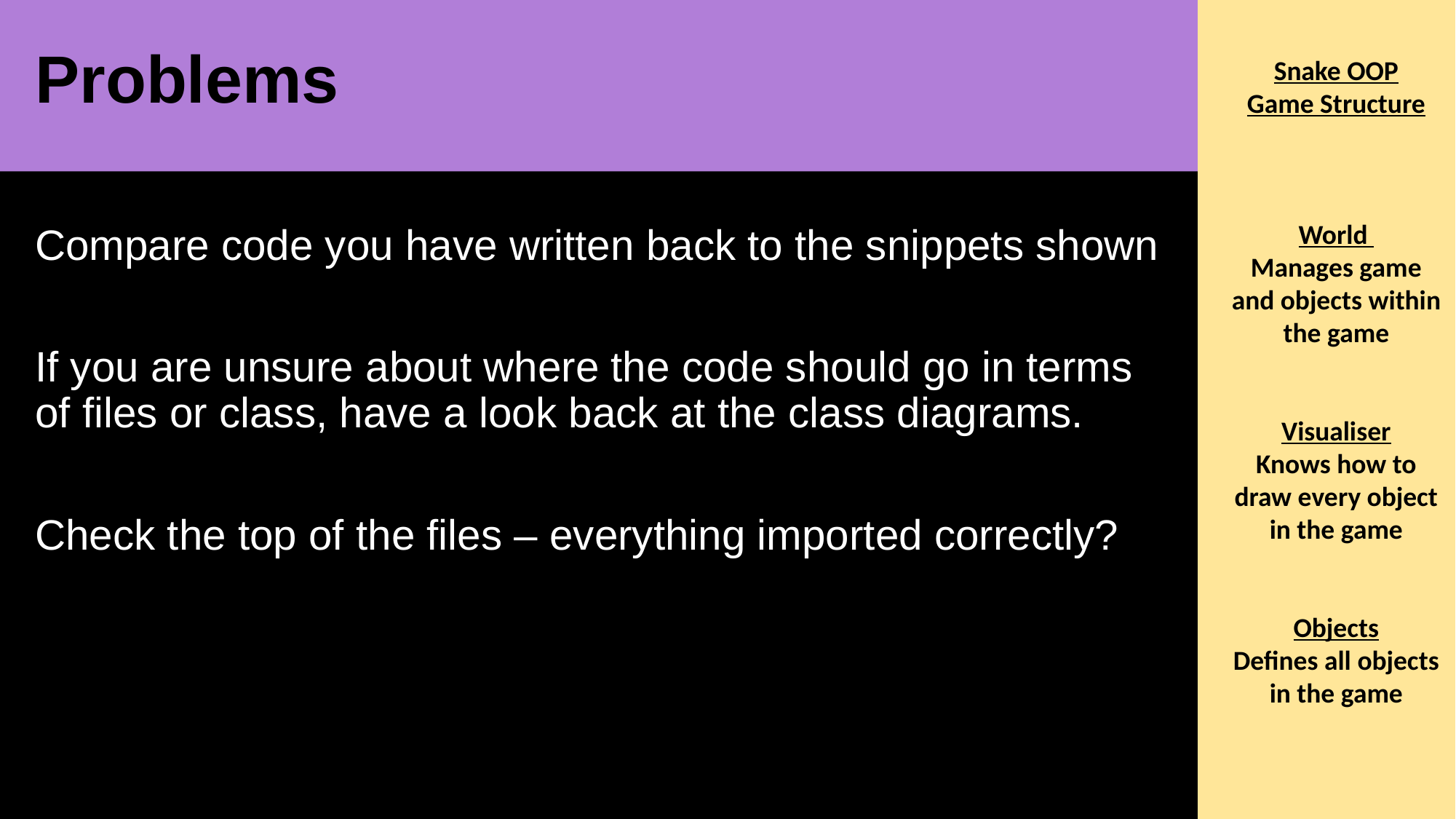

# Problems
Compare code you have written back to the snippets shown

If you are unsure about where the code should go in terms of files or class, have a look back at the class diagrams.

Check the top of the files – everything imported correctly?